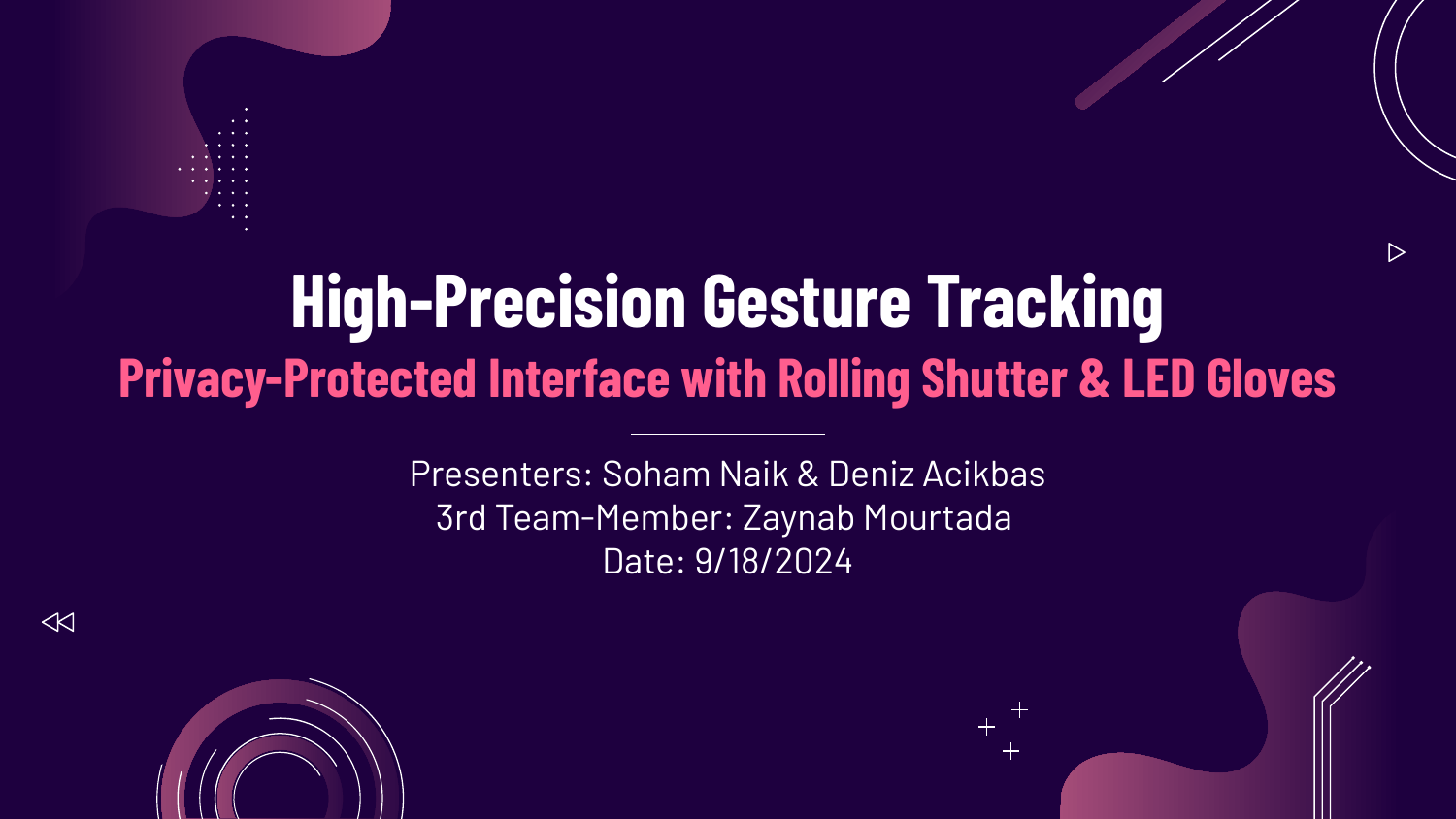

# High-Precision Gesture Tracking Privacy-Protected Interface with Rolling Shutter & LED Gloves
Presenters: Soham Naik & Deniz Acikbas
3rd Team-Member: Zaynab Mourtada
Date: 9/18/2024